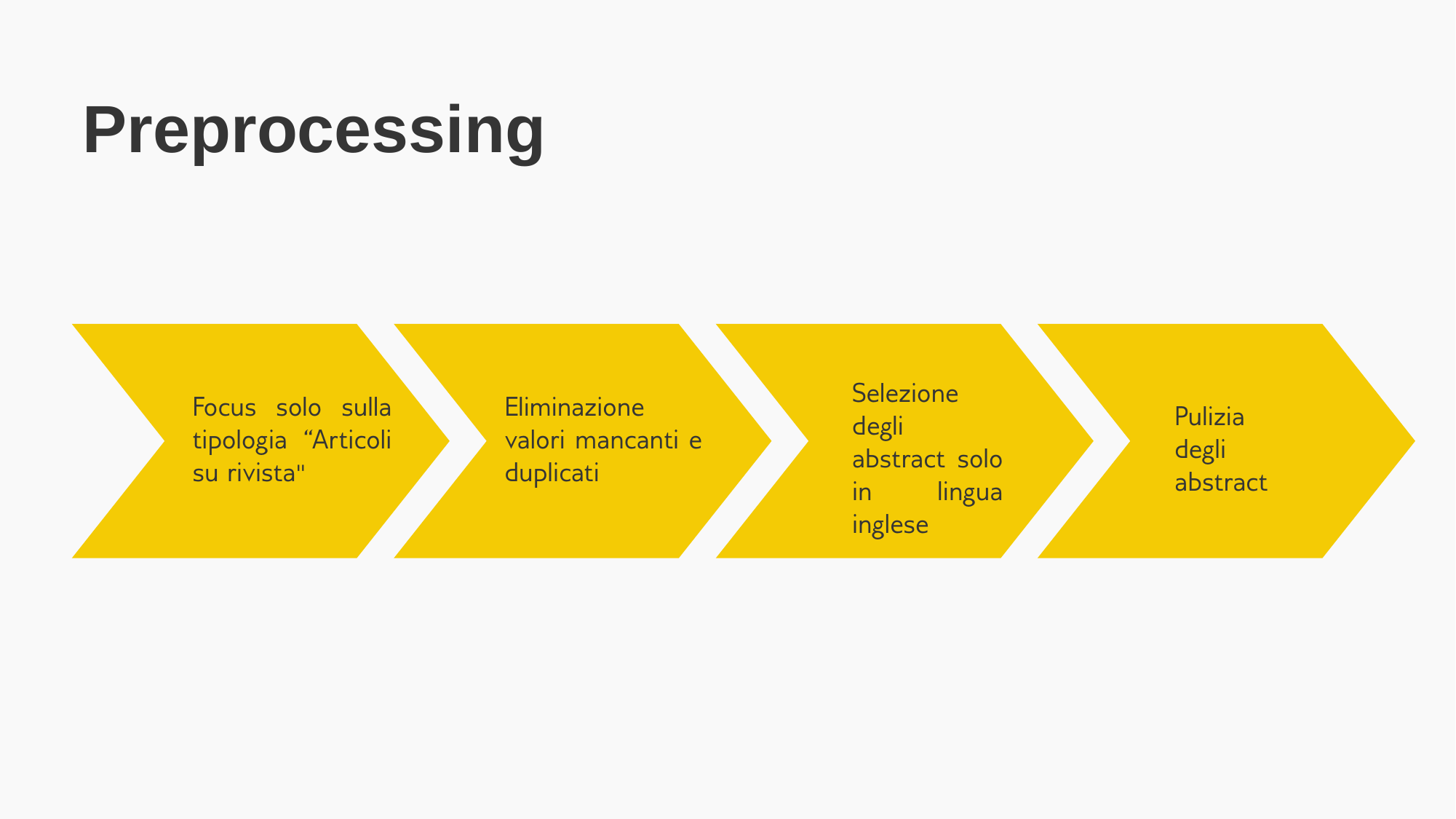

# Preprocessing

Selezione degli abstract solo in lingua inglese
Focus solo sulla tipologia “Articoli su rivista"

Eliminazione valori mancanti e duplicati
Pulizia degli abstract